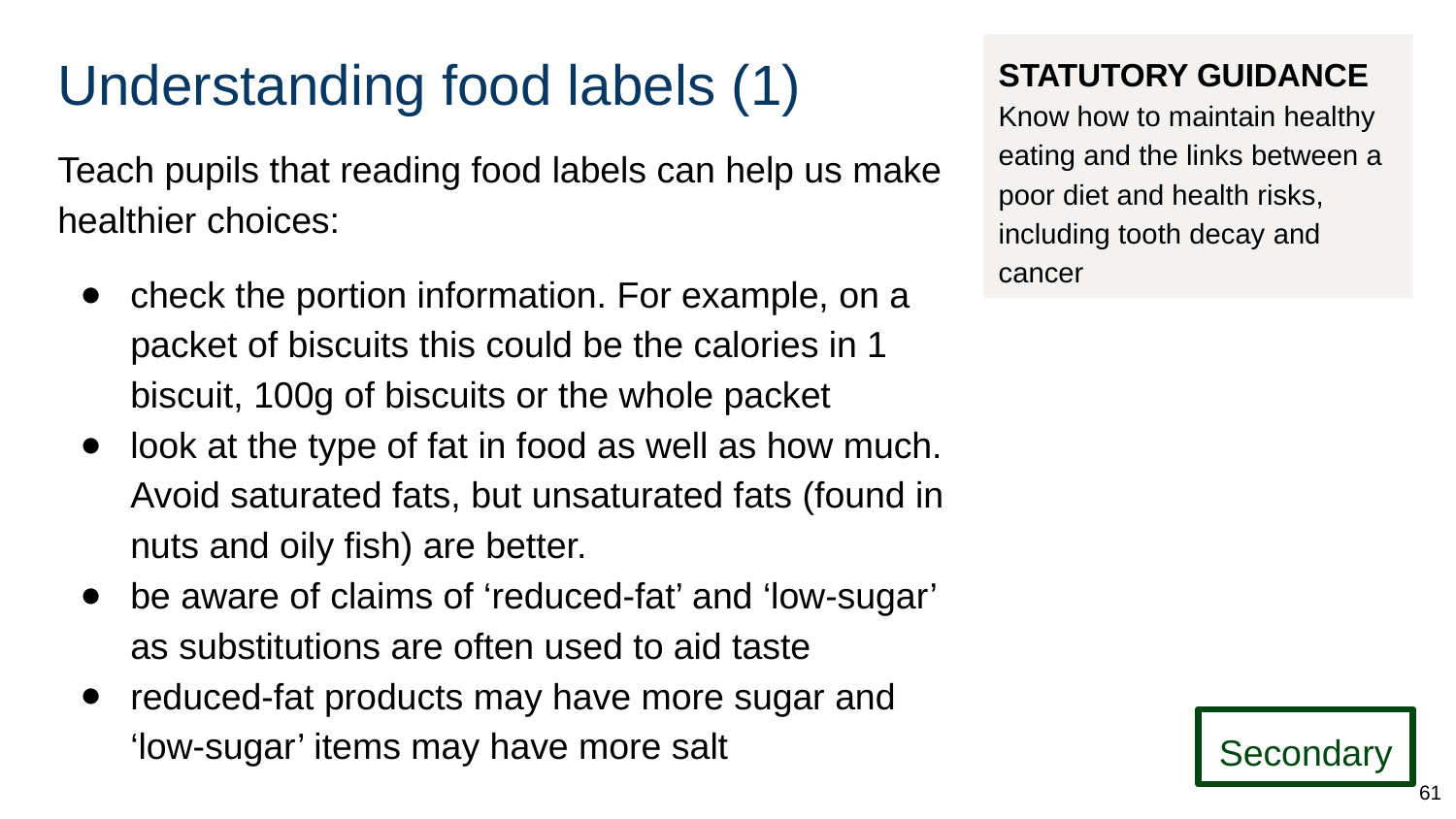

# Understanding food labels (1)

STATUTORY GUIDANCE
Know how to maintain healthy eating and the links between a poor diet and health risks, including tooth decay and cancer

Teach pupils that reading food labels can help us make healthier choices:
check the portion information. For example, on a packet of biscuits this could be the calories in 1 biscuit, 100g of biscuits or the whole packet
look at the type of fat in food as well as how much. Avoid saturated fats, but unsaturated fats (found in nuts and oily fish) are better.
be aware of claims of ‘reduced-fat’ and ‘low-sugar’ as substitutions are often used to aid taste
reduced-fat products may have more sugar and ‘low-sugar’ items may have more salt
Secondary
61